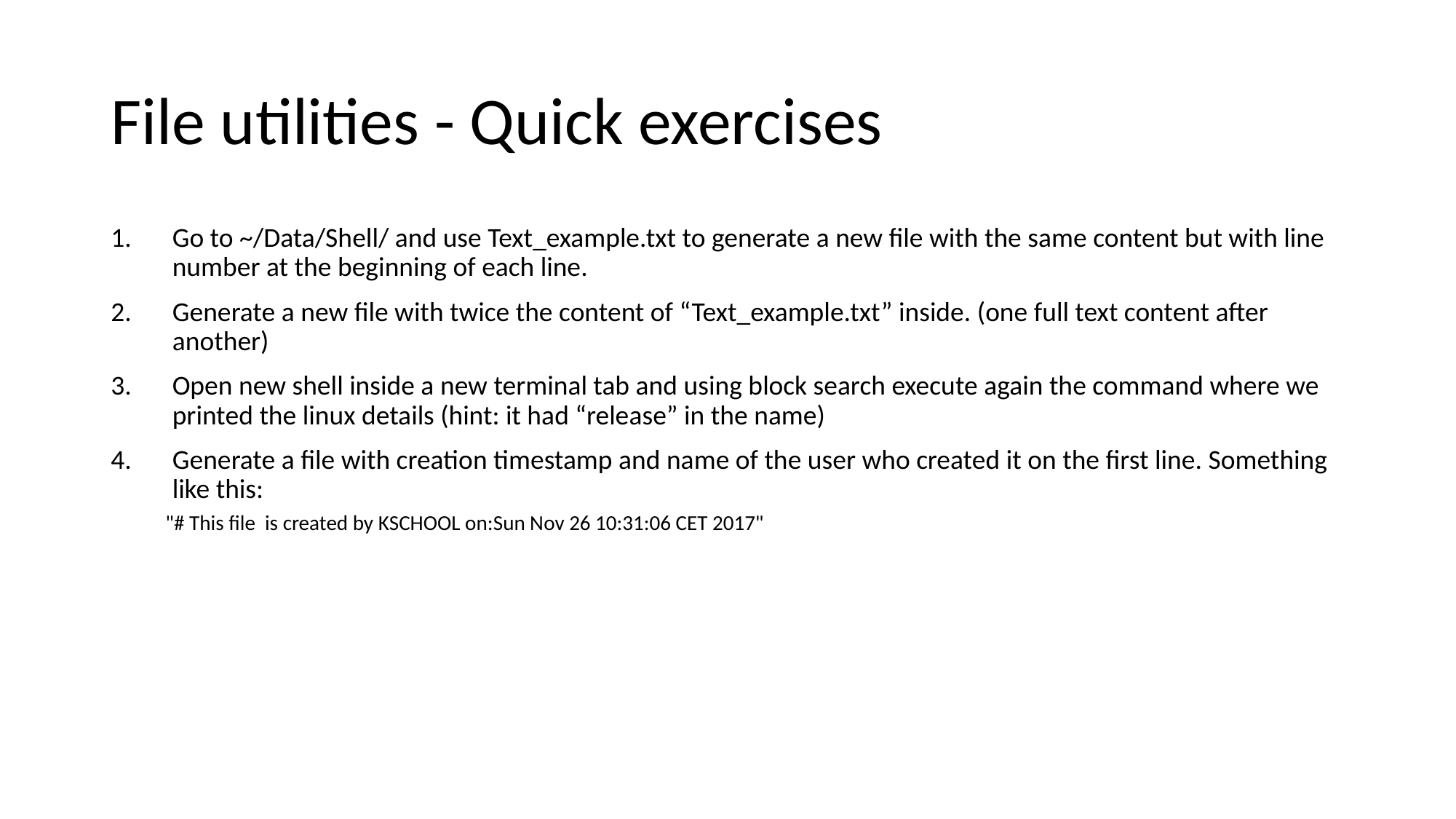

# File utilities - Quick exercises
Go to ~/Data/Shell/ and use Text_example.txt to generate a new file with the same content but with line number at the beginning of each line.
Generate a new file with twice the content of “Text_example.txt” inside. (one full text content after another)
Open new shell inside a new terminal tab and using block search execute again the command where we printed the linux details (hint: it had “release” in the name)
Generate a file with creation timestamp and name of the user who created it on the first line. Something like this:
"# This file  is created by KSCHOOL on:Sun Nov 26 10:31:06 CET 2017"